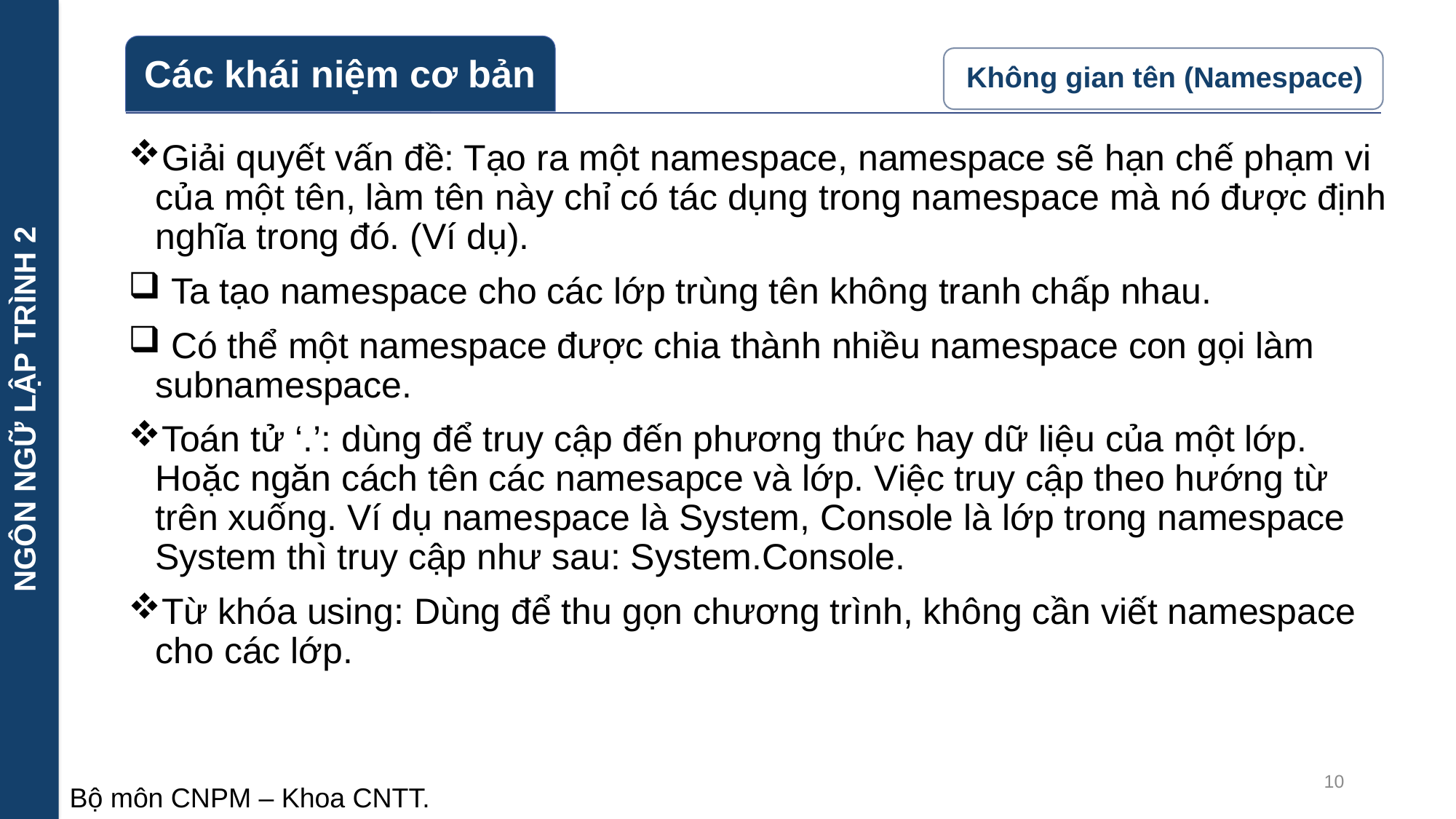

NGÔN NGỮ LẬP TRÌNH 2
Các khái niệm cơ bản
Không gian tên (Namespace)
Giải quyết vấn đề: Tạo ra một namespace, namespace sẽ hạn chế phạm vi của một tên, làm tên này chỉ có tác dụng trong namespace mà nó được định nghĩa trong đó. (Ví dụ).
 Ta tạo namespace cho các lớp trùng tên không tranh chấp nhau.
 Có thể một namespace được chia thành nhiều namespace con gọi làm subnamespace.
Toán tử ‘.’: dùng để truy cập đến phương thức hay dữ liệu của một lớp. Hoặc ngăn cách tên các namesapce và lớp. Việc truy cập theo hướng từ trên xuống. Ví dụ namespace là System, Console là lớp trong namespace System thì truy cập như sau: System.Console.
Từ khóa using: Dùng để thu gọn chương trình, không cần viết namespace cho các lớp.
10
Bộ môn CNPM – Khoa CNTT.